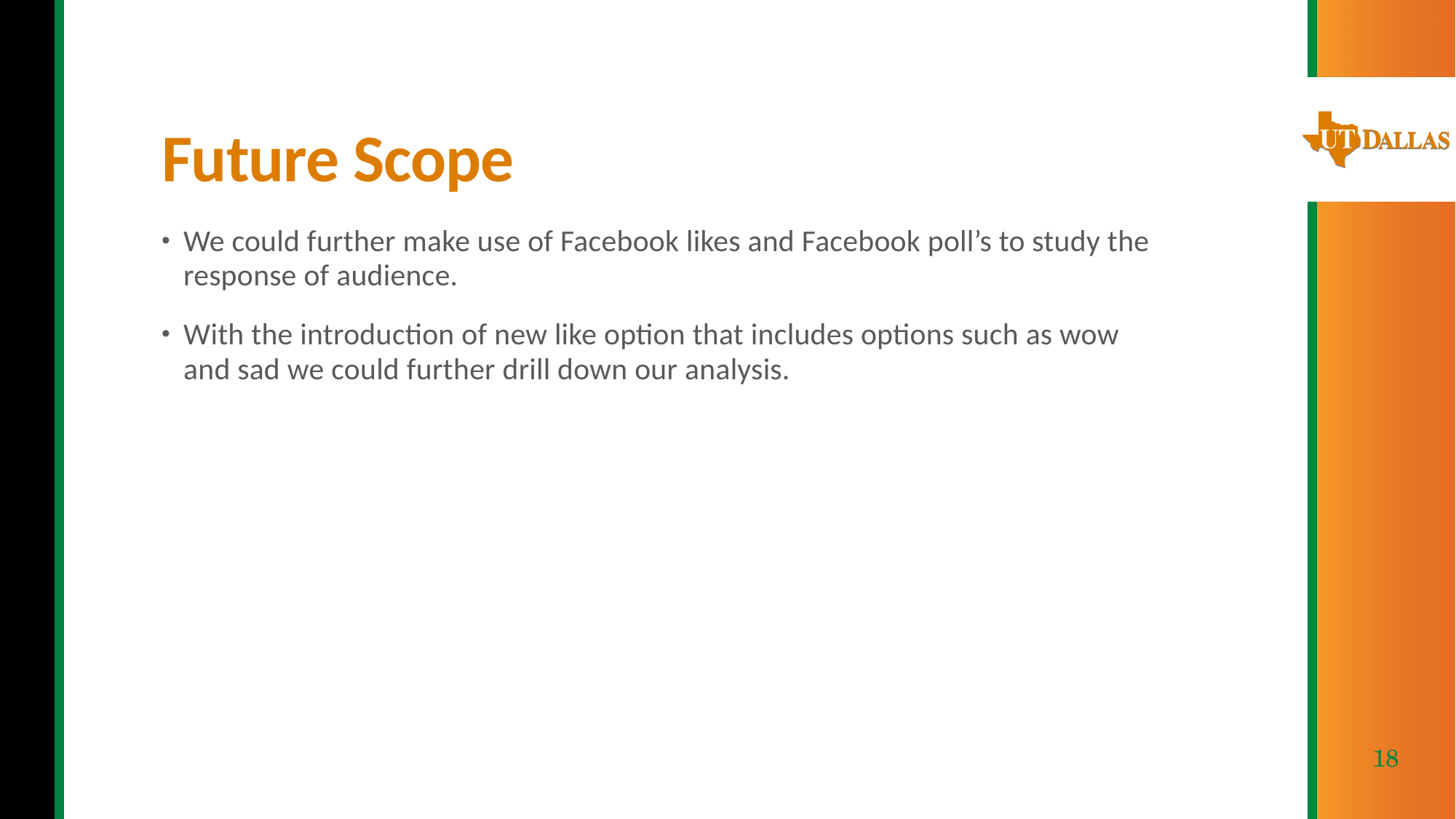

# Future Scope
We could further make use of Facebook likes and Facebook poll’s to study the response of audience.
With the introduction of new like option that includes options such as wow and sad we could further drill down our analysis.

18